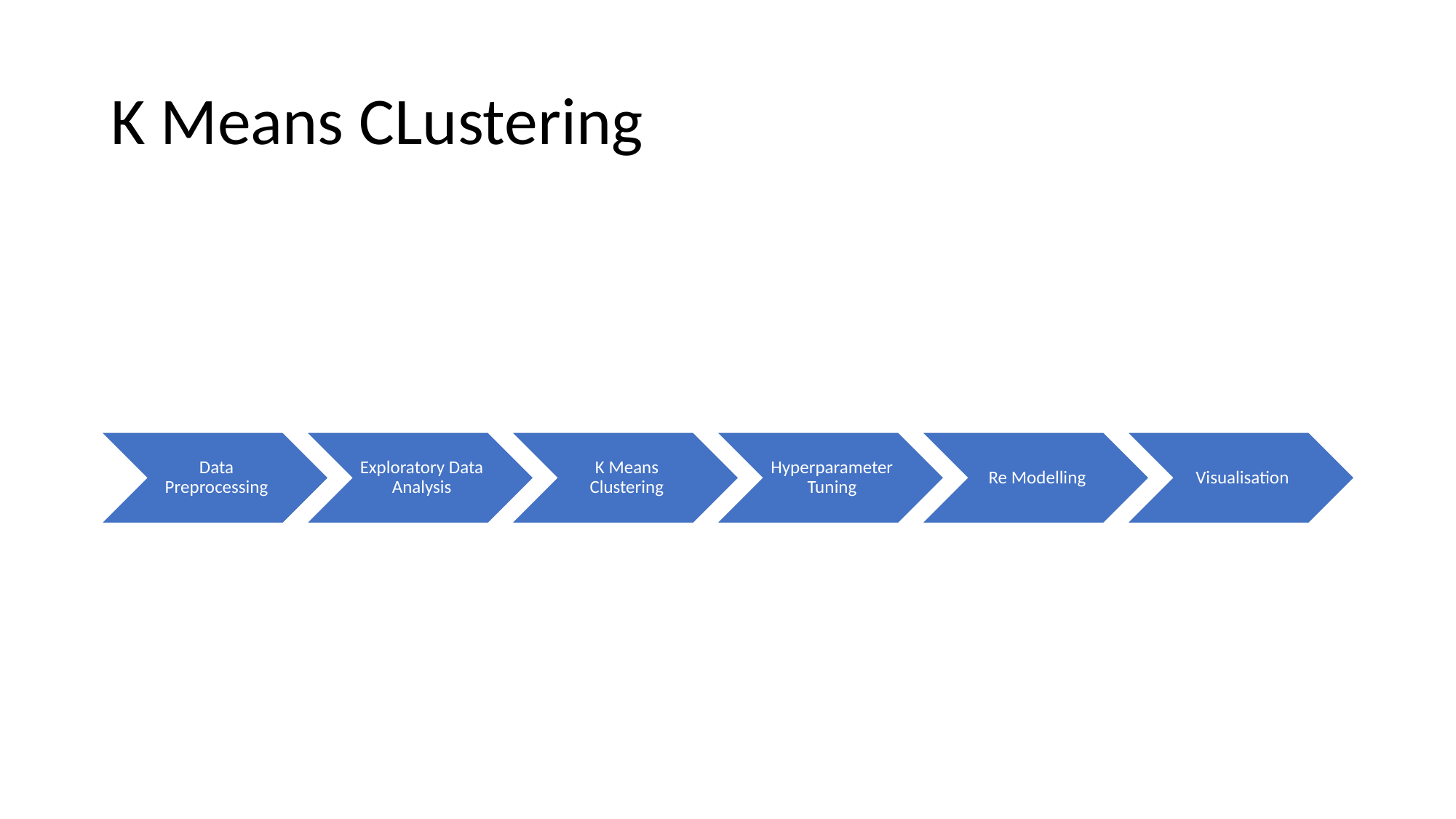

# K Means CLustering
Data Preprocessing
Exploratory Data Analysis
K Means Clustering
Hyperparameter Tuning
Re Modelling
Visualisation